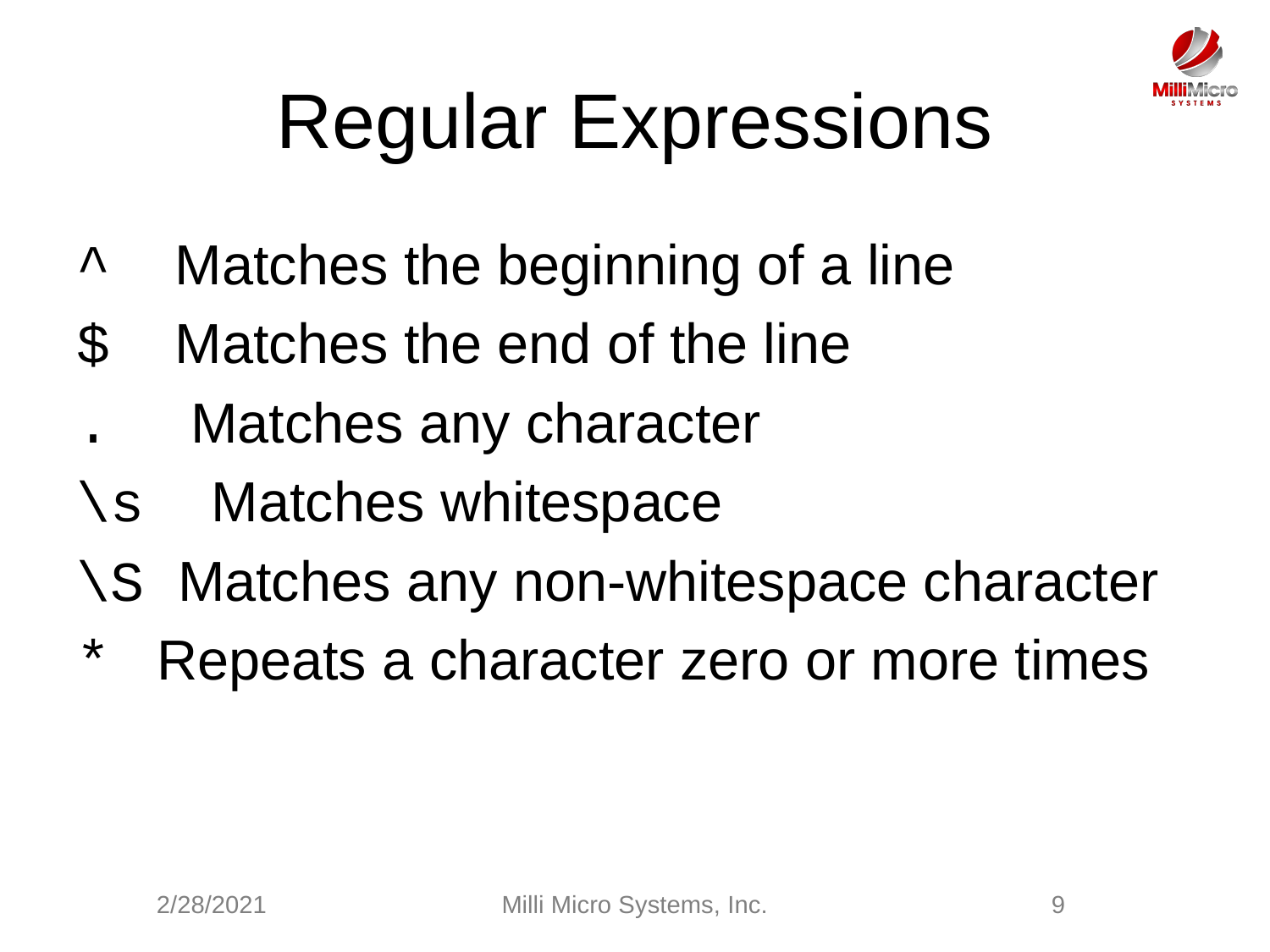

# Regular Expressions
^   Matches the beginning of a line
$   Matches the end of the line
.    Matches any character
\s  Matches whitespace
\S Matches any non-whitespace character
*   Repeats a character zero or more times
2/28/2021
Milli Micro Systems, Inc.
9